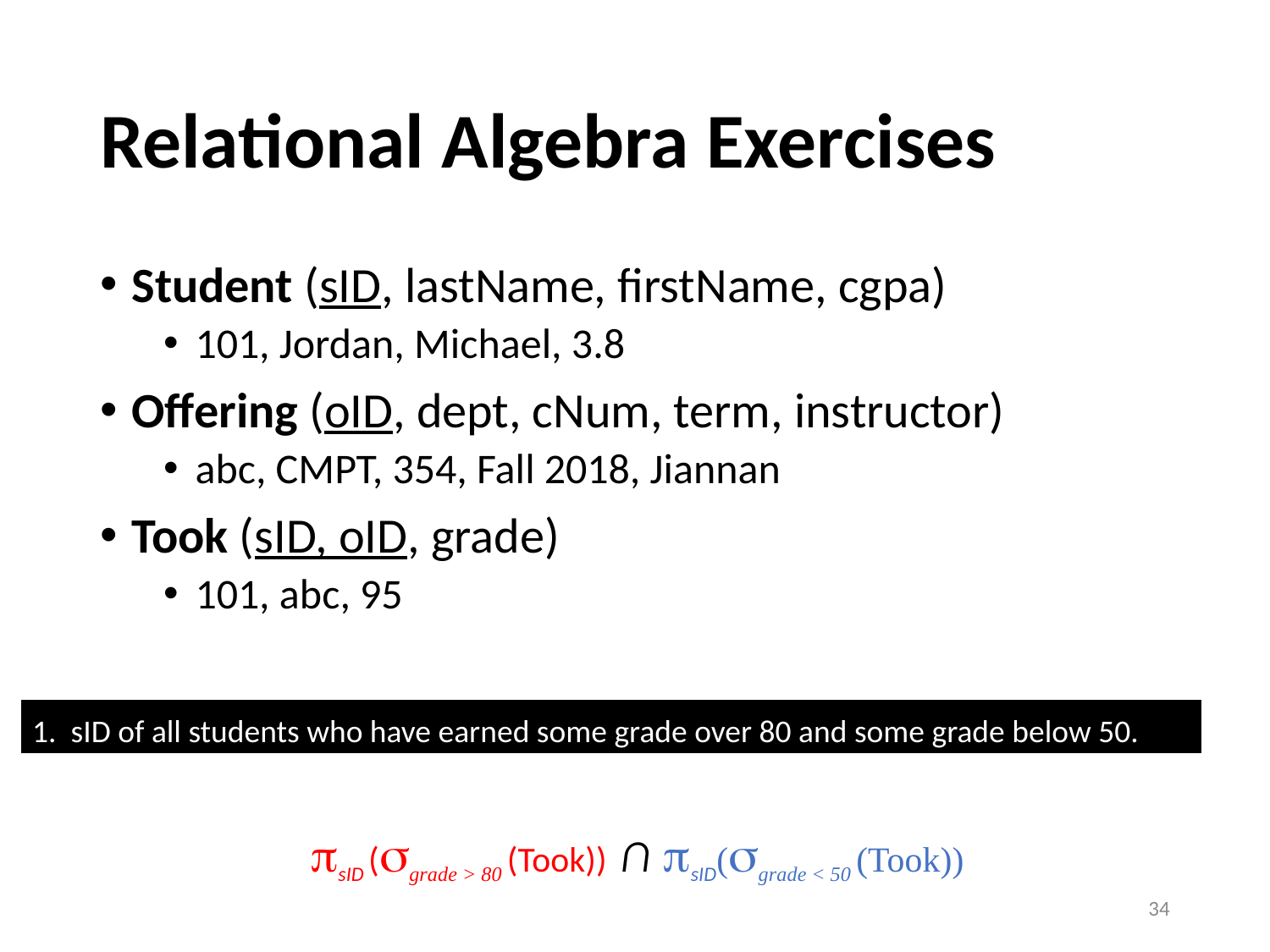

# Relational Algebra Exercises
Student (sID, lastName, firstName, cgpa)
101, Jordan, Michael, 3.8
Offering (oID, dept, cNum, term, instructor)
abc, CMPT, 354, Fall 2018, Jiannan
Took (sID, oID, grade)
101, abc, 95
1.  sID of all students who have earned some grade over 80 and some grade below 50.
πsID (σgrade > 80 (Took))  ∩ πsID(σgrade < 50 (Took))
34